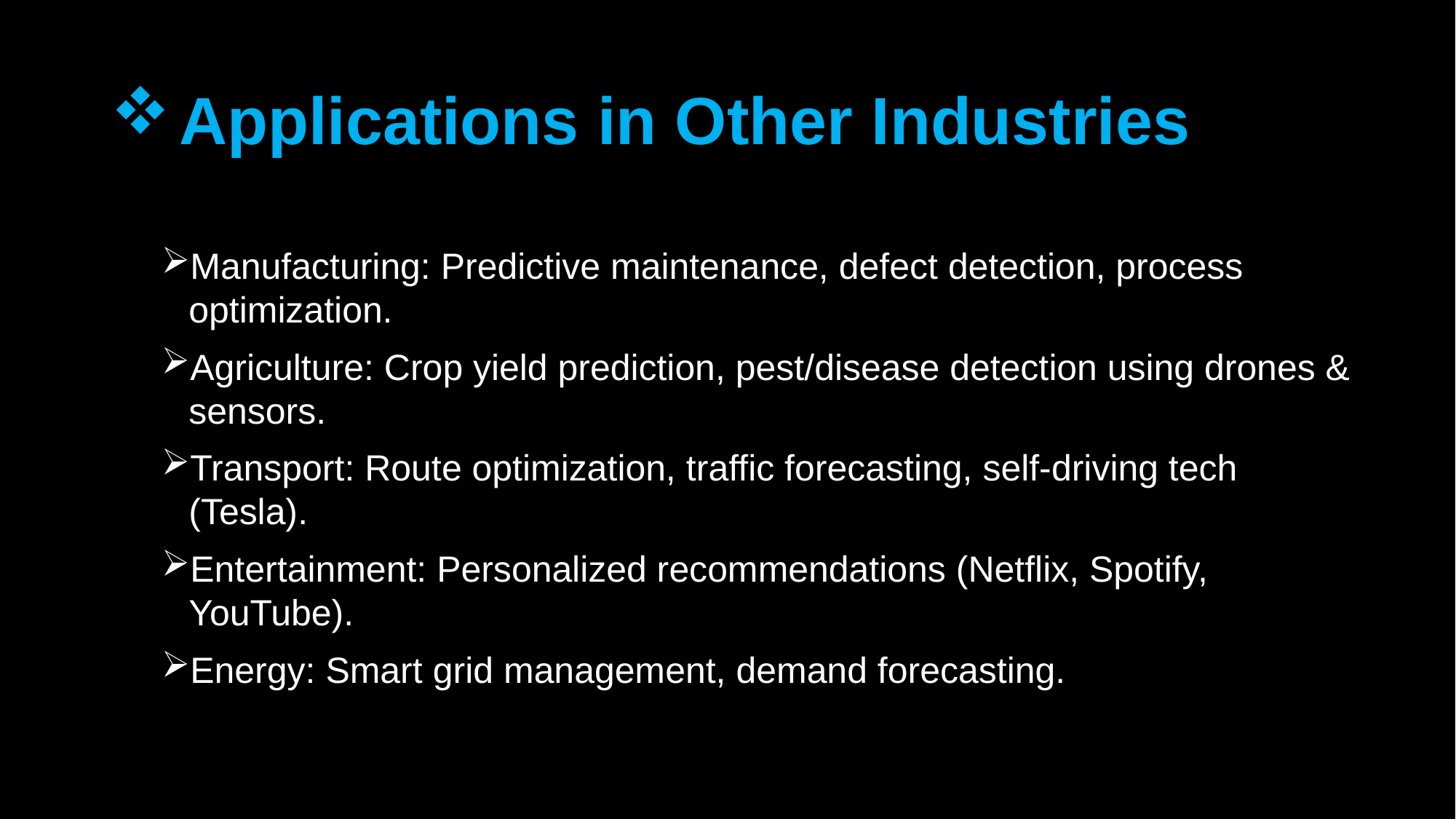

# Applications in Other Industries
Manufacturing: Predictive maintenance, defect detection, process optimization.
Agriculture: Crop yield prediction, pest/disease detection using drones & sensors.
Transport: Route optimization, traffic forecasting, self-driving tech (Tesla).
Entertainment: Personalized recommendations (Netflix, Spotify, YouTube).
Energy: Smart grid management, demand forecasting.